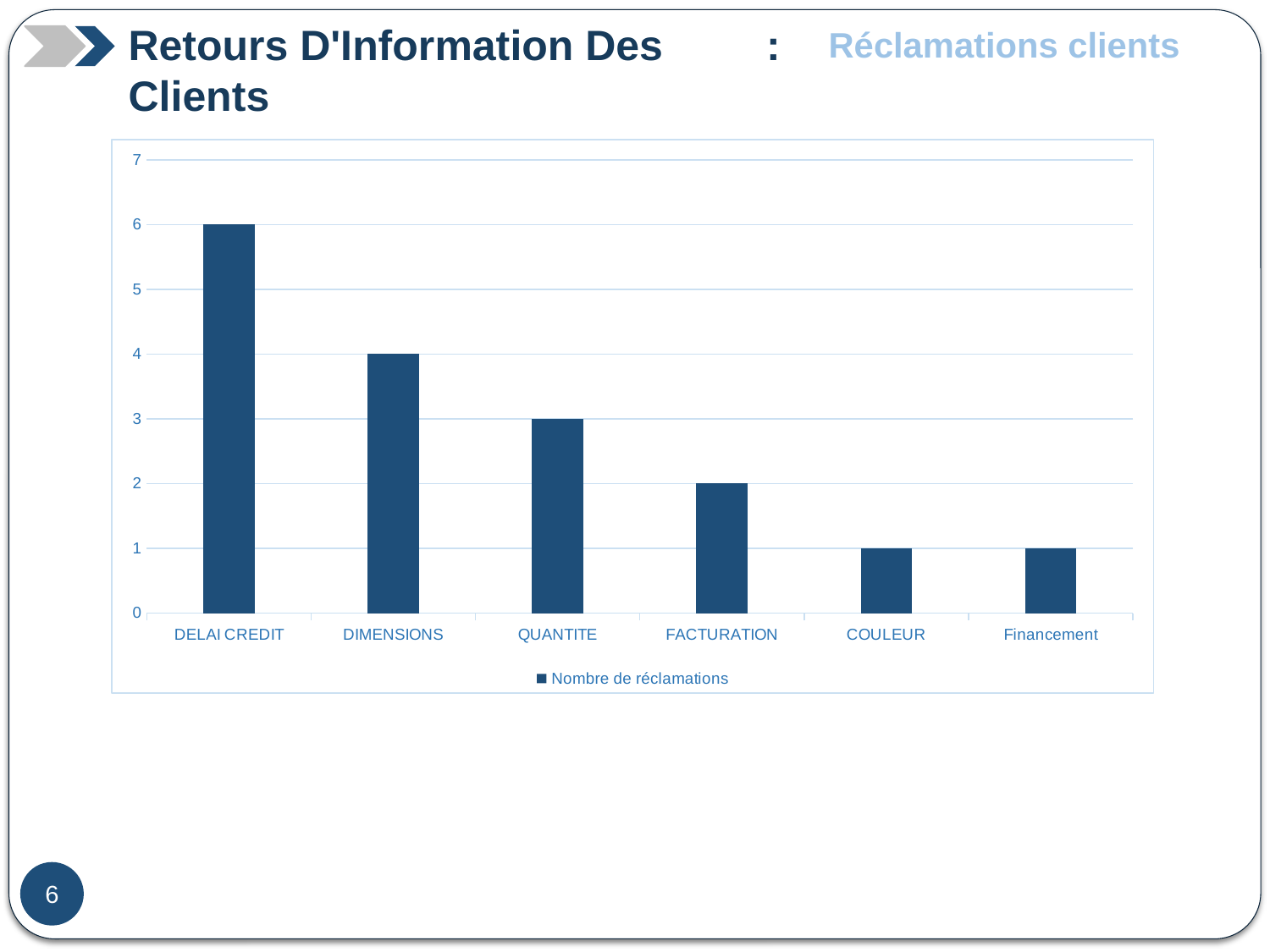

Retours D'Information Des Clients
:
Réclamations clients

### Chart

| Category | Nombre de réclamations |
|---|---|
| DELAI CREDIT | 6.0 |
| DIMENSIONS | 4.0 |
| QUANTITE | 3.0 |
| FACTURATION | 2.0 |
| COULEUR | 1.0 |
| Financement | 1.0 |
6